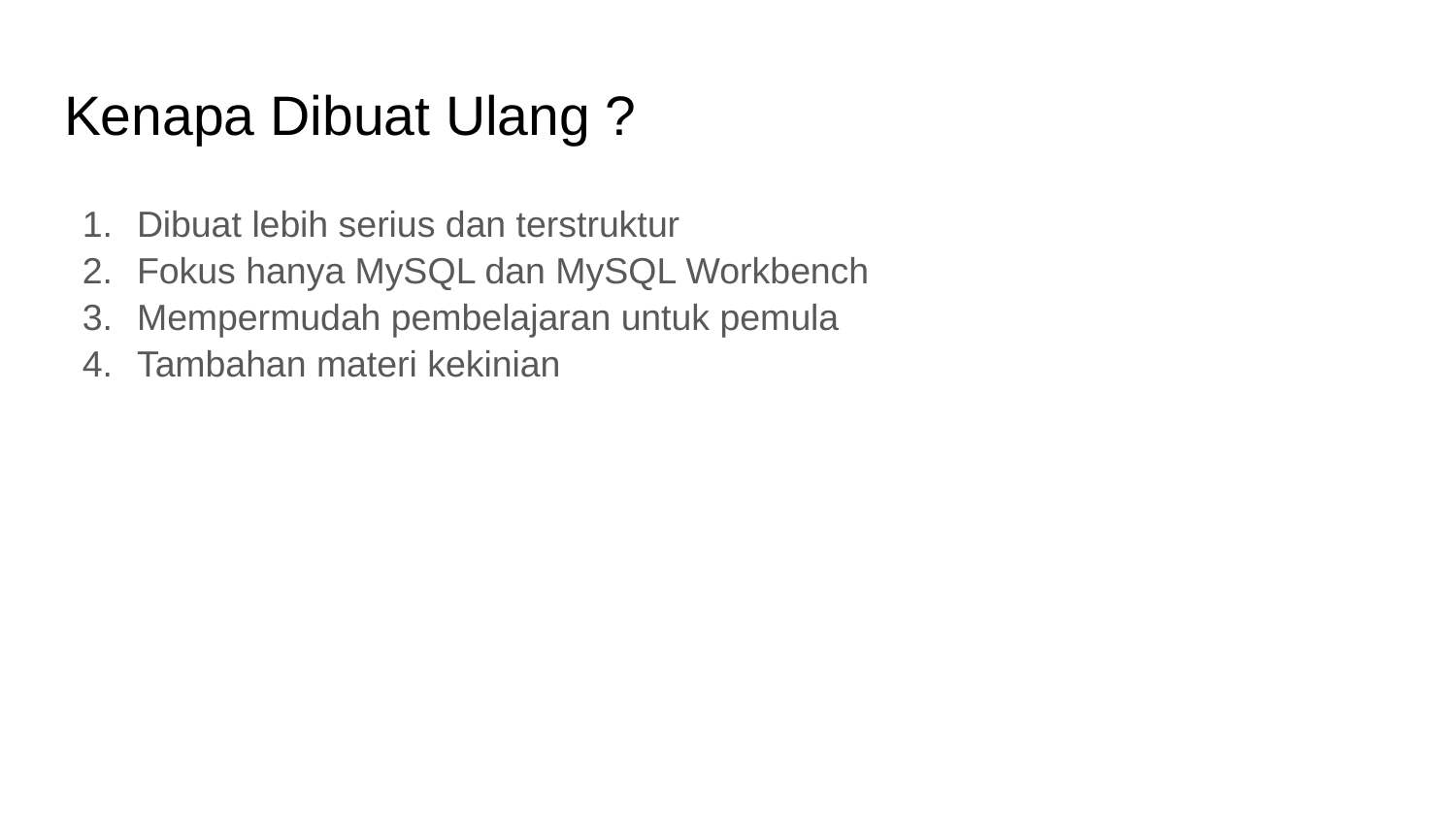

# Kenapa Dibuat Ulang ?
Dibuat lebih serius dan terstruktur
Fokus hanya MySQL dan MySQL Workbench
Mempermudah pembelajaran untuk pemula
Tambahan materi kekinian